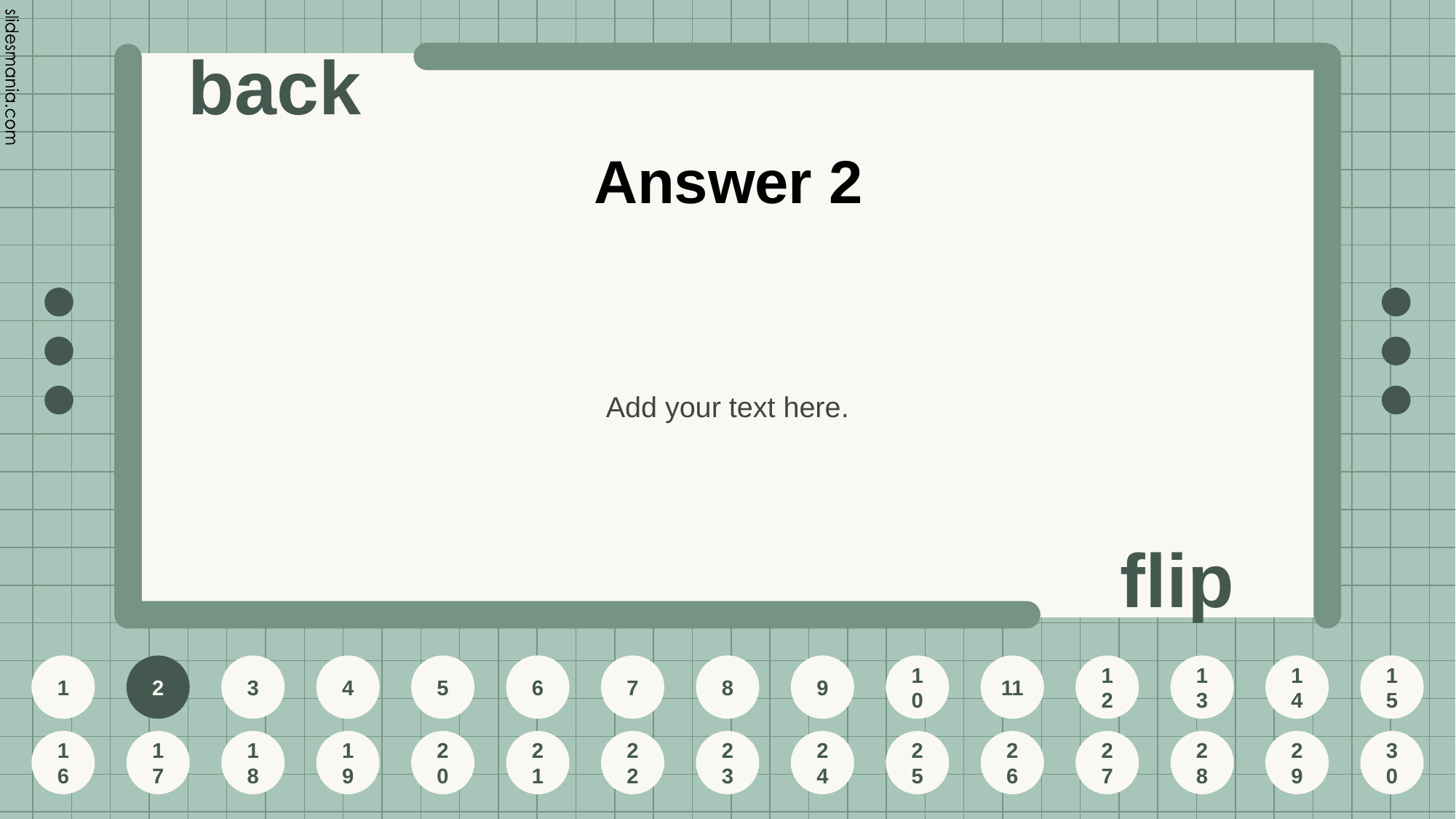

# Answer 2
Add your text here.

2